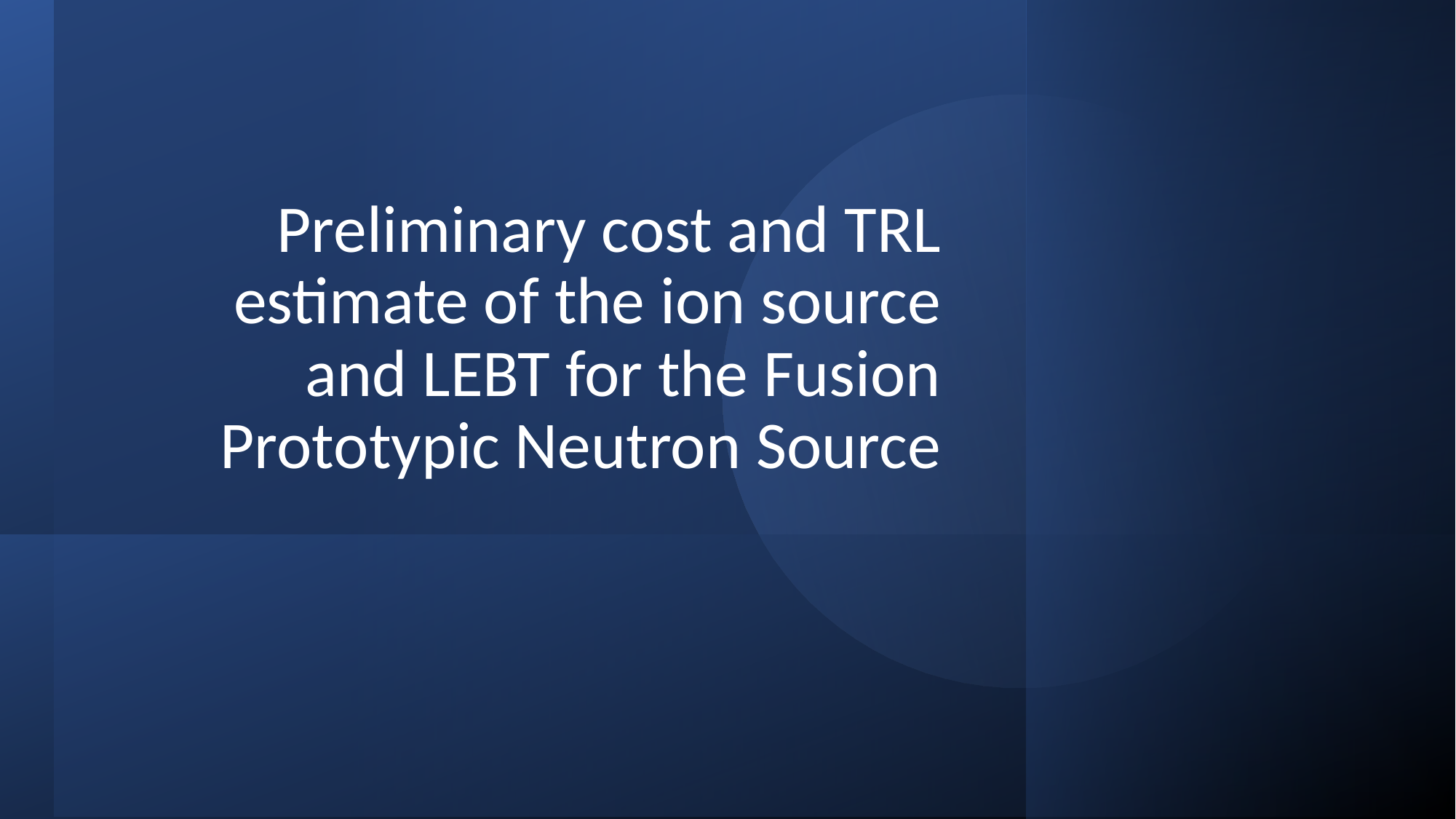

# Preliminary cost and TRL estimate of the ion source and LEBT for the Fusion Prototypic Neutron Source